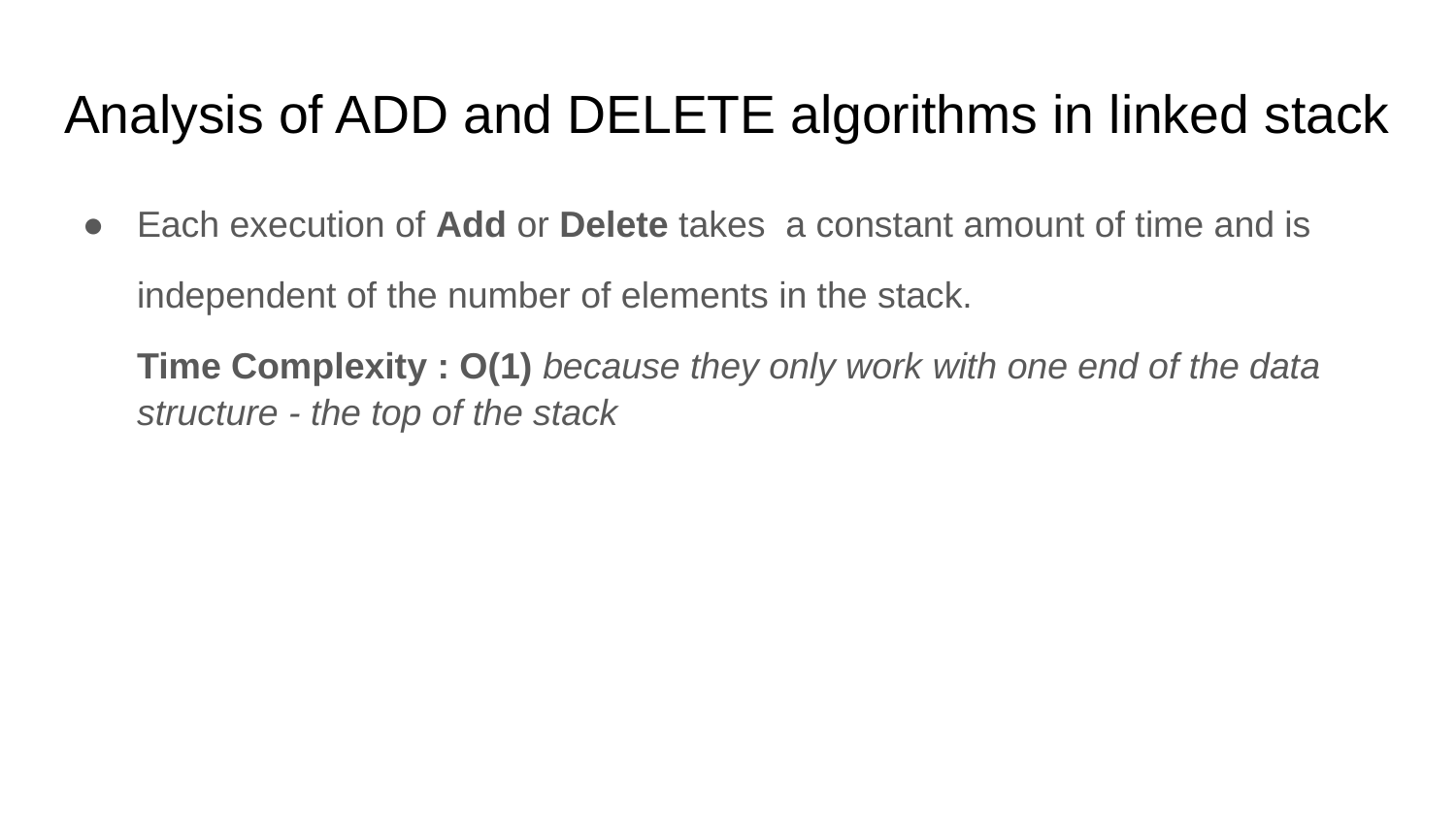

# Analysis of ADD and DELETE algorithms in linked stack
Each execution of Add or Delete takes  a constant amount of time and is
independent of the number of elements in the stack.
Time Complexity : O(1) because they only work with one end of the data structure - the top of the stack